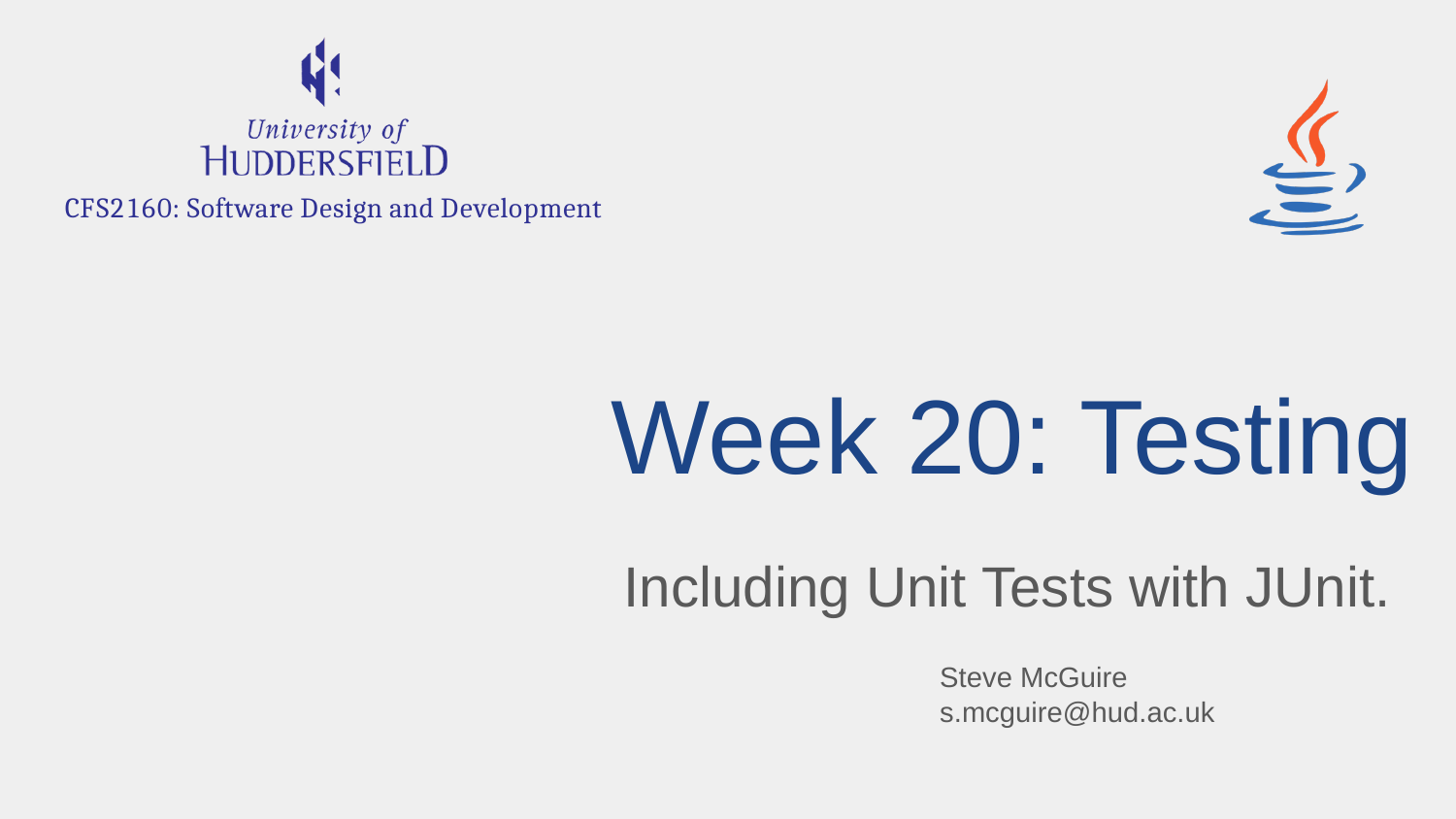

# Week 20: Testing
Including Unit Tests with JUnit.